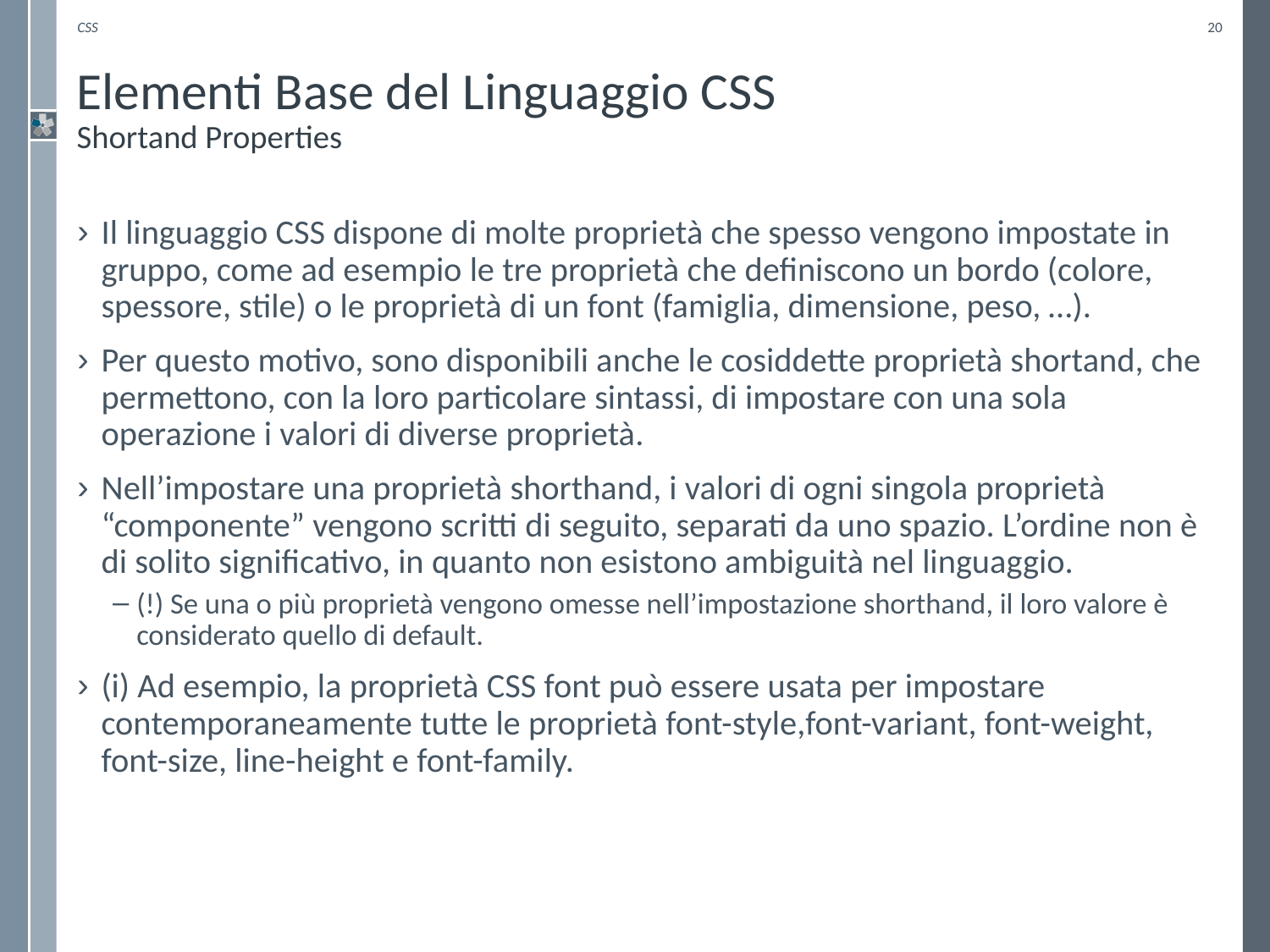

CSS
20
# Elementi Base del Linguaggio CSS Shortand Properties
Il linguaggio CSS dispone di molte proprietà che spesso vengono impostate in gruppo, come ad esempio le tre proprietà che definiscono un bordo (colore, spessore, stile) o le proprietà di un font (famiglia, dimensione, peso, …).
Per questo motivo, sono disponibili anche le cosiddette proprietà shortand, che permettono, con la loro particolare sintassi, di impostare con una sola operazione i valori di diverse proprietà.
Nell’impostare una proprietà shorthand, i valori di ogni singola proprietà “componente” vengono scritti di seguito, separati da uno spazio. L’ordine non è di solito significativo, in quanto non esistono ambiguità nel linguaggio.
(!) Se una o più proprietà vengono omesse nell’impostazione shorthand, il loro valore è considerato quello di default.
(i) Ad esempio, la proprietà CSS font può essere usata per impostare contemporaneamente tutte le proprietà font-style,font-variant, font-weight, font-size, line-height e font-family.